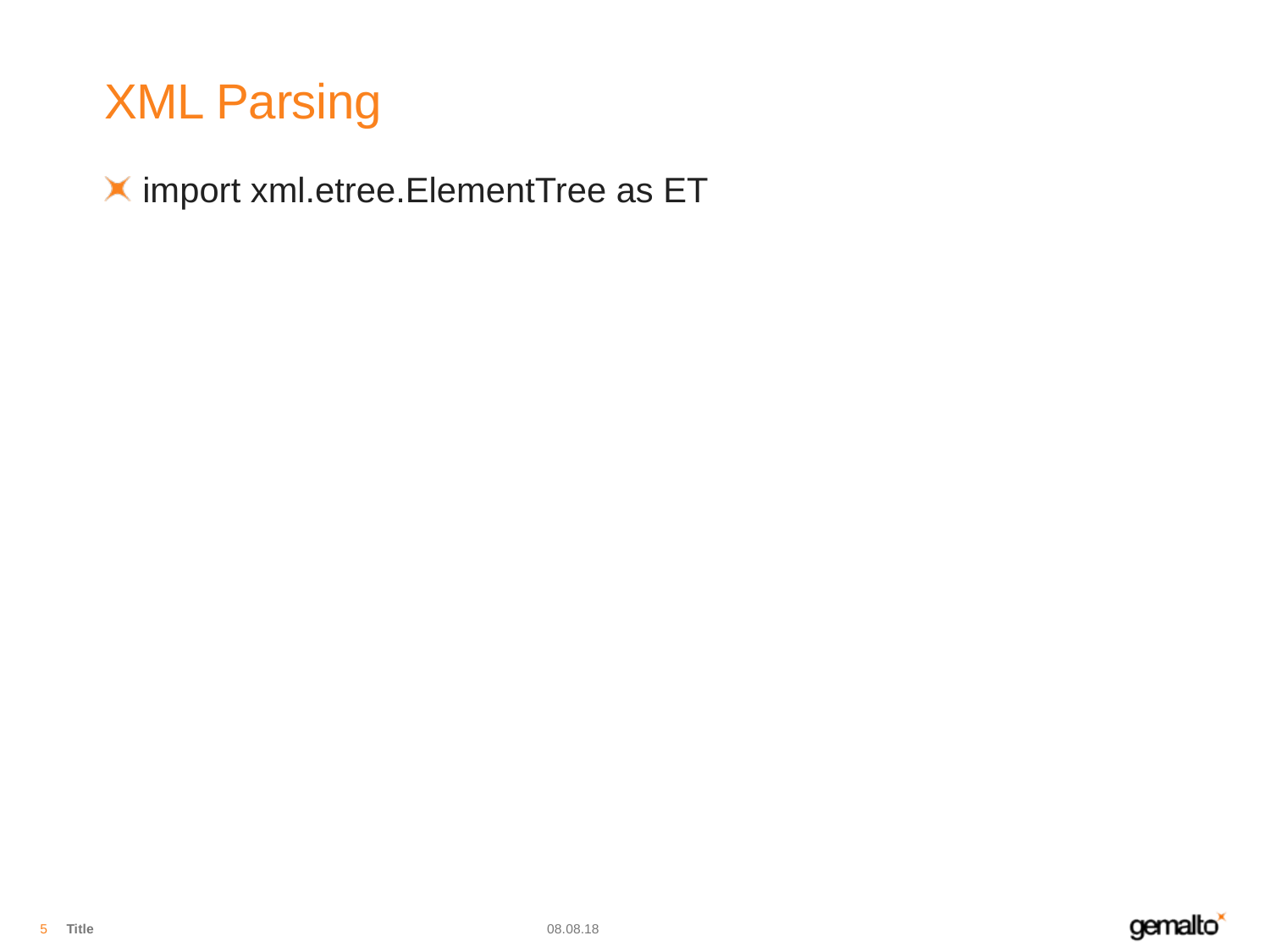

# XML Parsing
import xml.etree.ElementTree as ET

5
Title
08.08.18